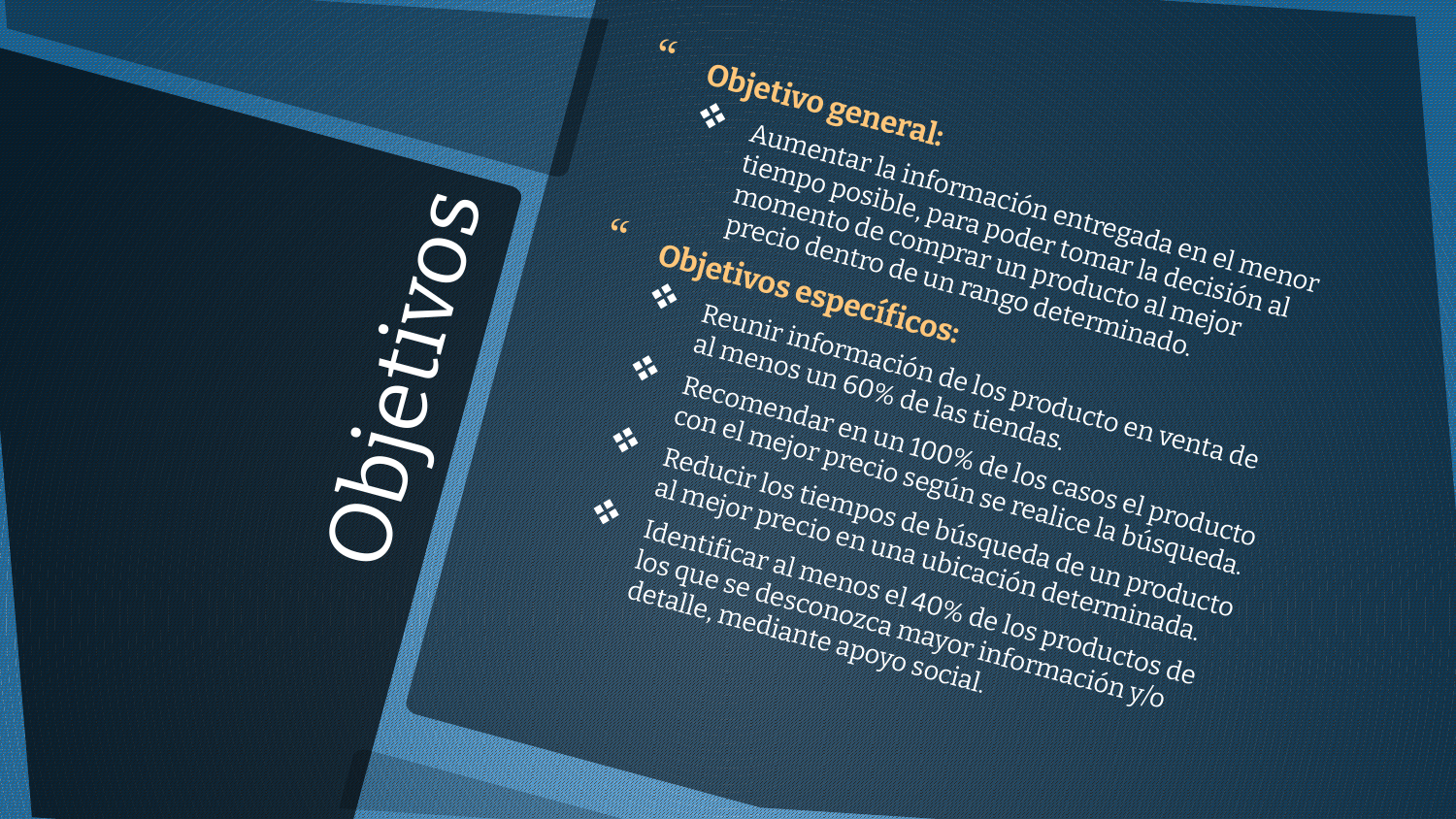

Objetivo general:
Aumentar la información entregada en el menor tiempo posible, para poder tomar la decisión al momento de comprar un producto al mejor precio dentro de un rango determinado.
Objetivos específicos:
Reunir información de los producto en venta de al menos un 60% de las tiendas.
Recomendar en un 100% de los casos el producto con el mejor precio según se realice la búsqueda.
Reducir los tiempos de búsqueda de un producto al mejor precio en una ubicación determinada.
Identificar al menos el 40% de los productos de los que se desconozca mayor información y/o detalle, mediante apoyo social.

# Objetivos